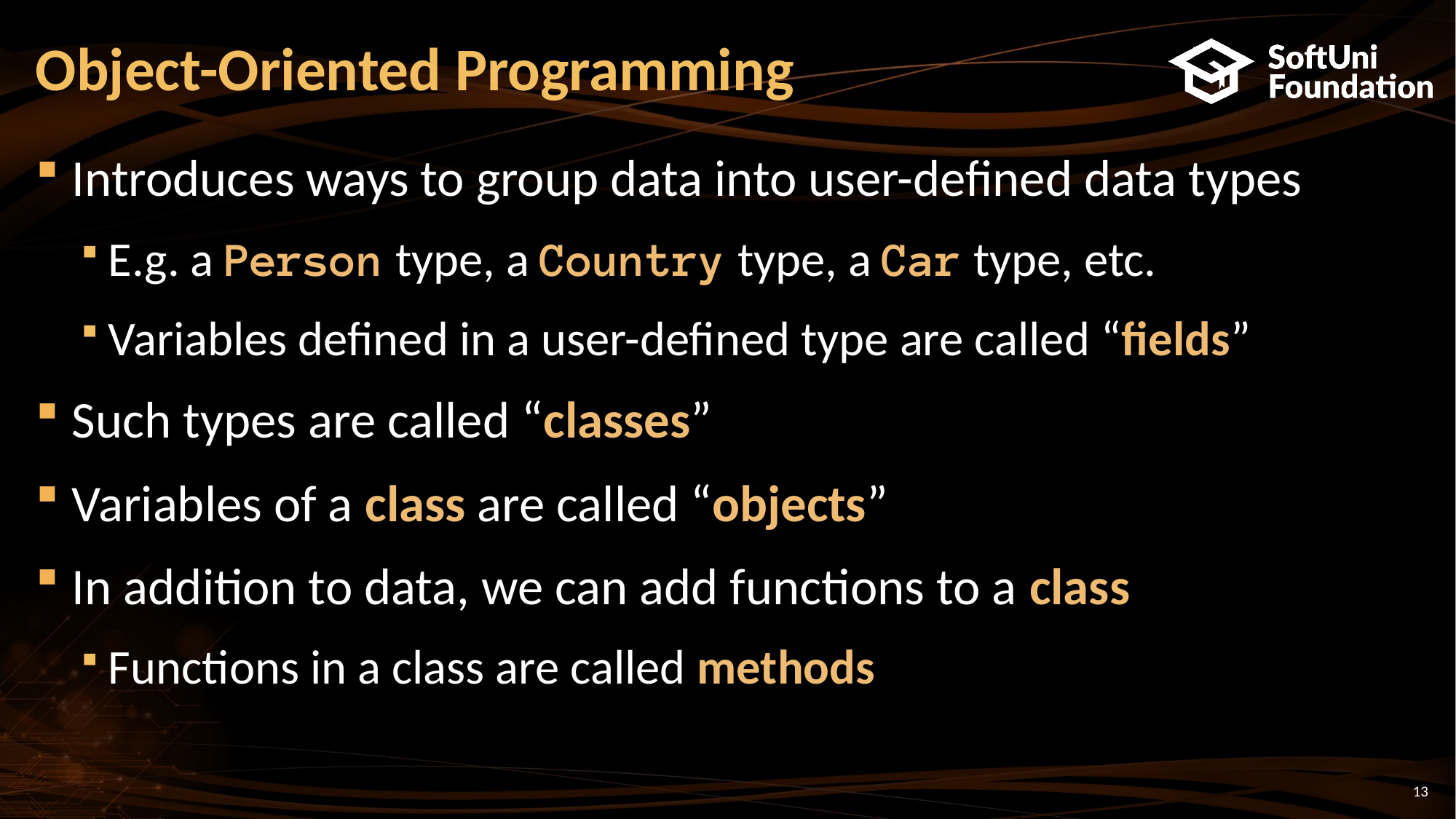

# Object-Oriented Programming
Introduces ways to group data into user-defined data types
E.g. a Person type, a Country type, a Car type, etc.
Variables defined in a user-defined type are called “fields”
Such types are called “classes”
Variables of a class are called “objects”
In addition to data, we can add functions to a class
Functions in a class are called methods

13